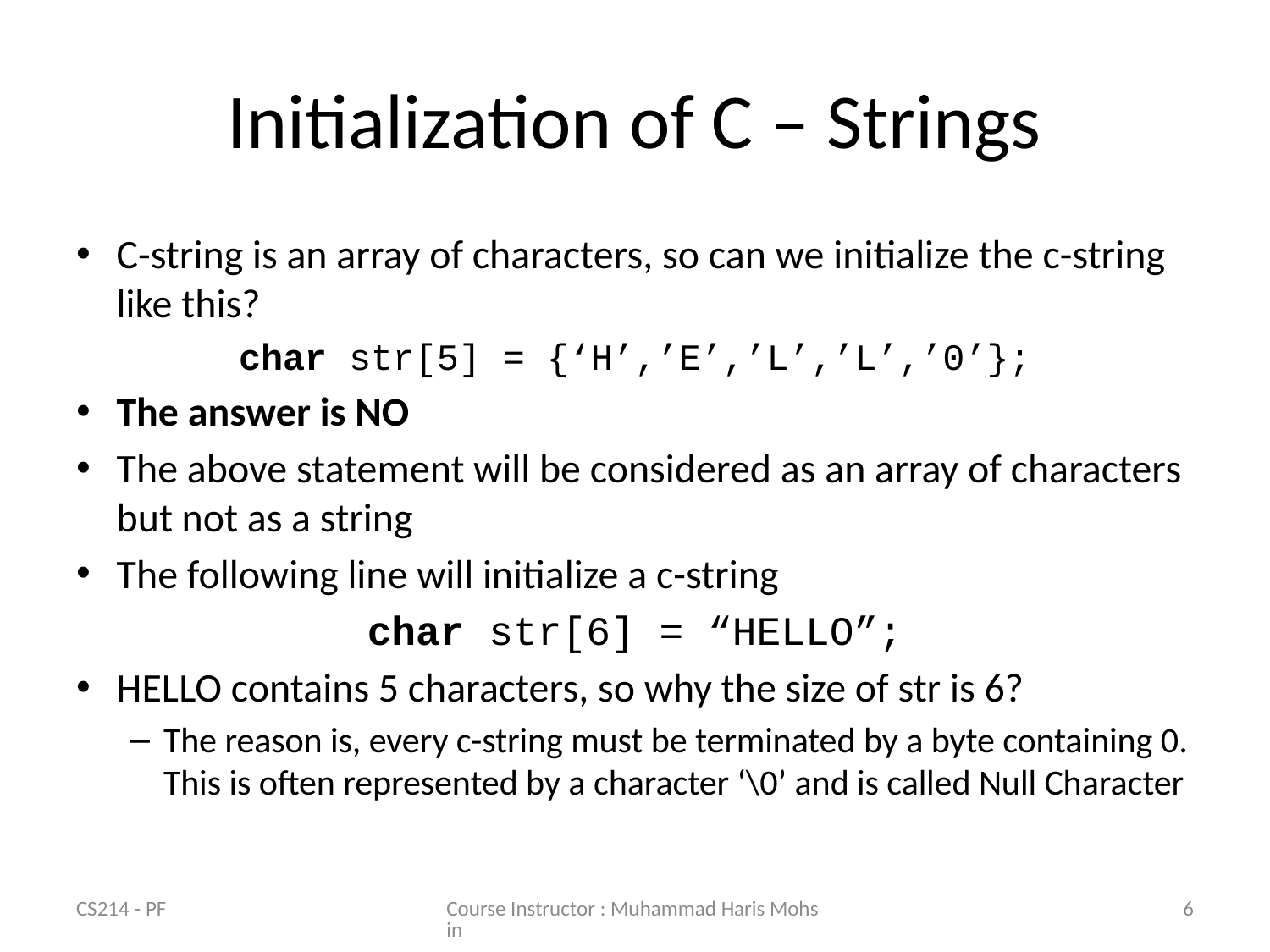

# Initialization of C – Strings
C-string is an array of characters, so can we initialize the c-string like this?
char str[5] = {‘H’,’E’,’L’,’L’,’0’};
The answer is NO
The above statement will be considered as an array of characters but not as a string
The following line will initialize a c-string
char str[6] = “HELLO”;
HELLO contains 5 characters, so why the size of str is 6?
The reason is, every c-string must be terminated by a byte containing 0. This is often represented by a character ‘\0’ and is called Null Character
CS214 - PF
Course Instructor : Muhammad Haris Mohsin
6